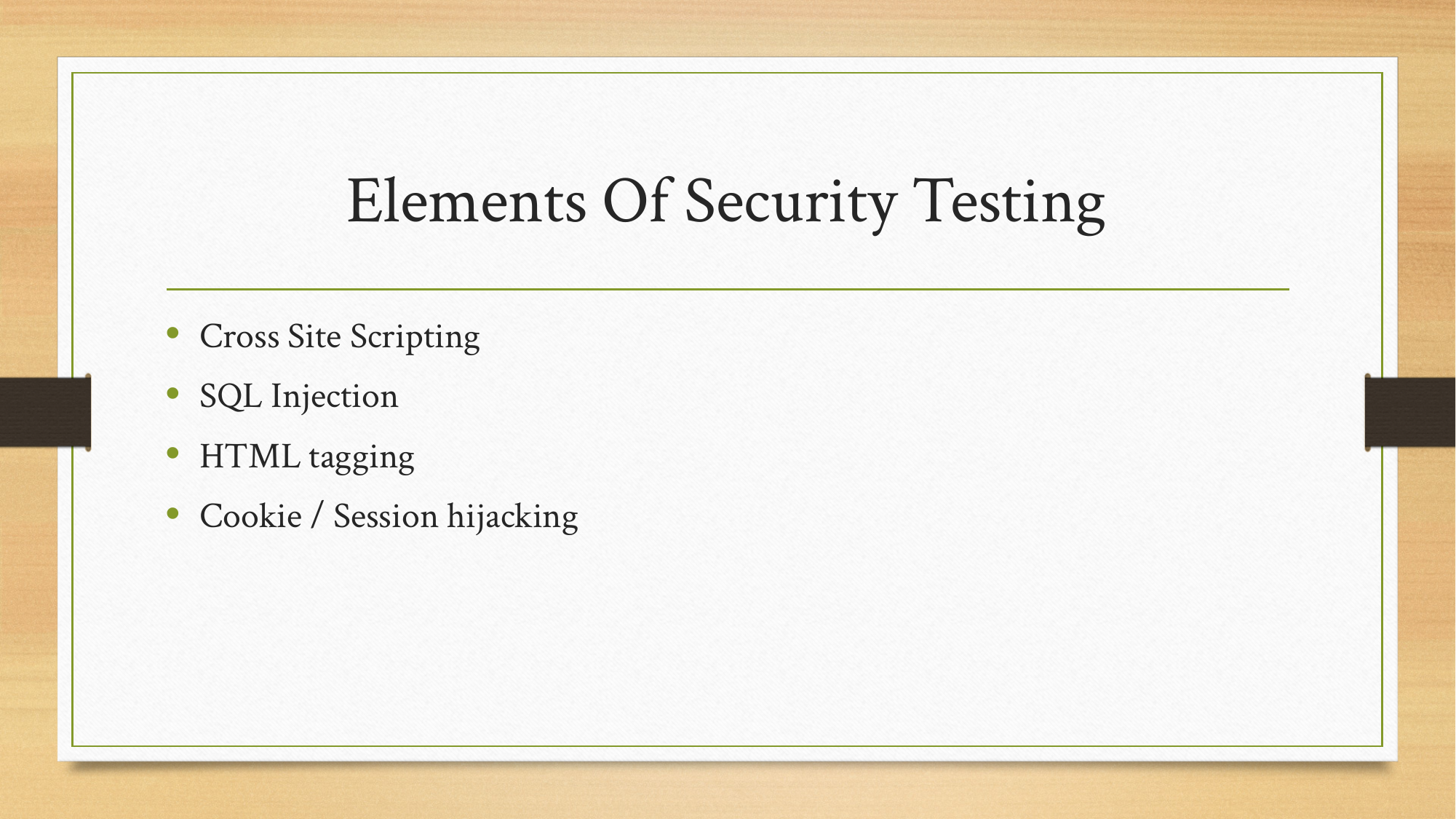

# Elements Of Security Testing
Cross Site Scripting
SQL Injection
HTML tagging
Cookie / Session hijacking